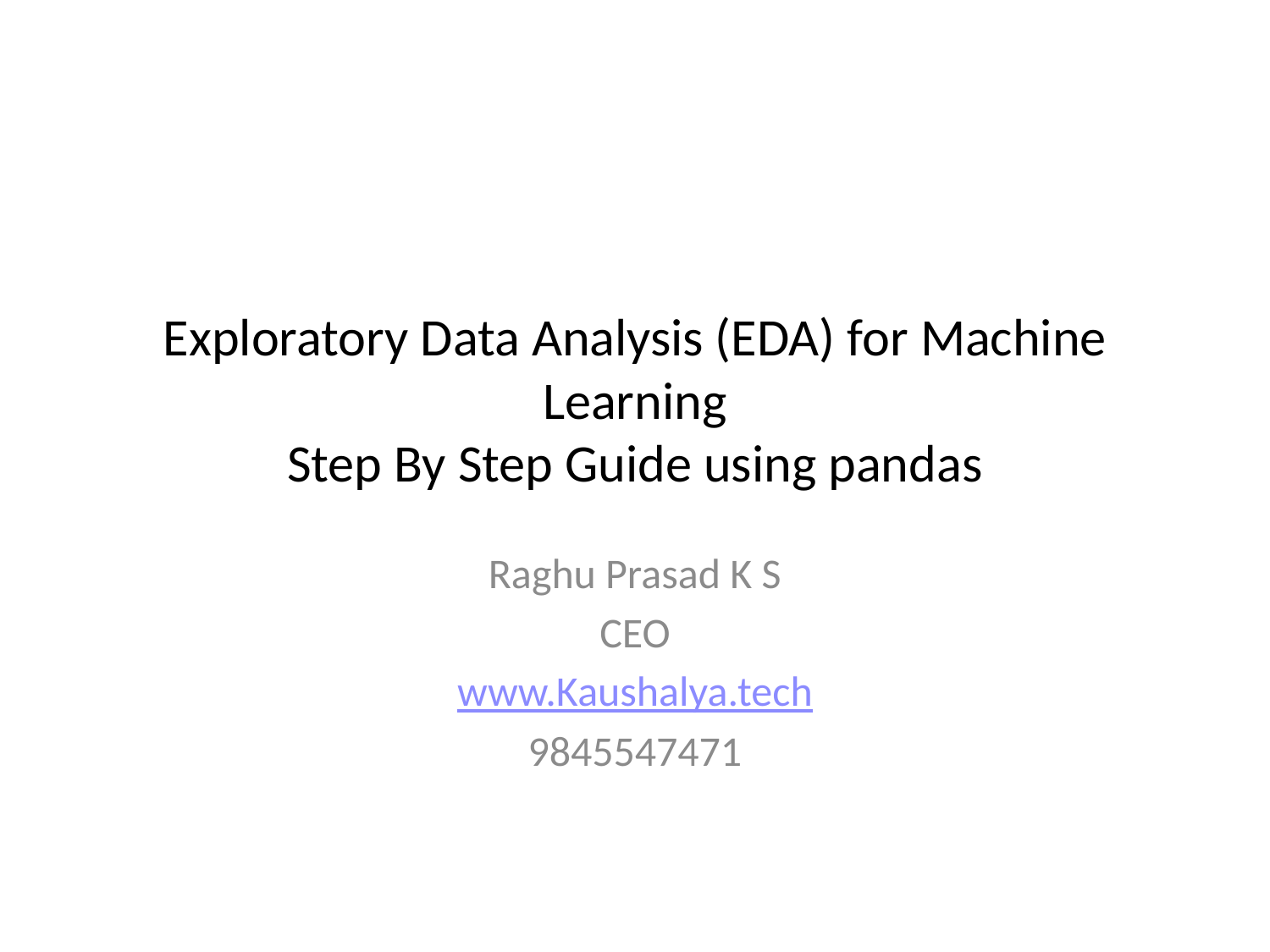

# Exploratory Data Analysis (EDA) for Machine Learning Step By Step Guide using pandas
Raghu Prasad K S
CEO
www.Kaushalya.tech
9845547471